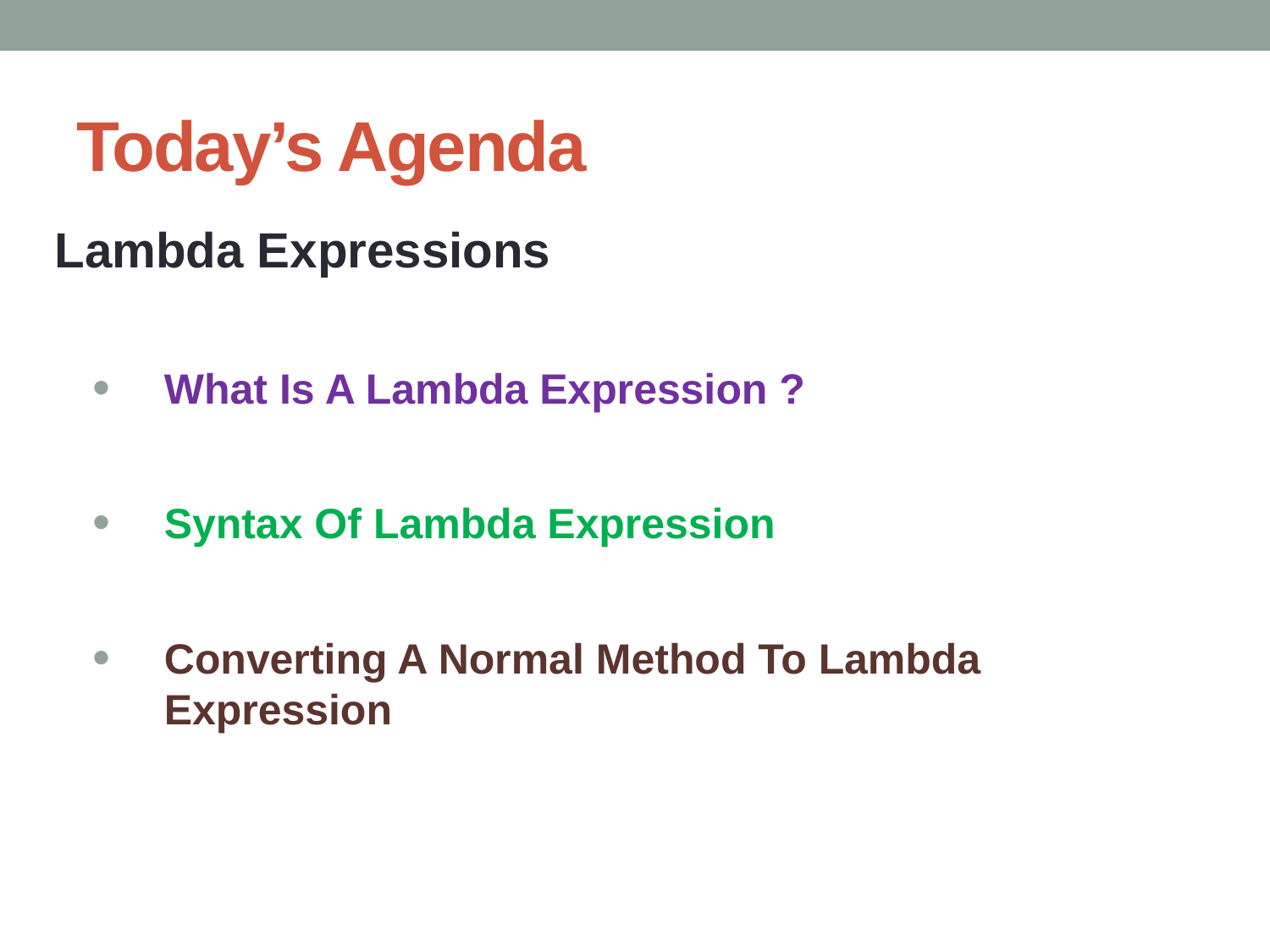

# Today’s Agenda
Lambda Expressions

What Is A Lambda Expression ?

Syntax Of Lambda Expression

Converting A Normal Method To Lambda Expression